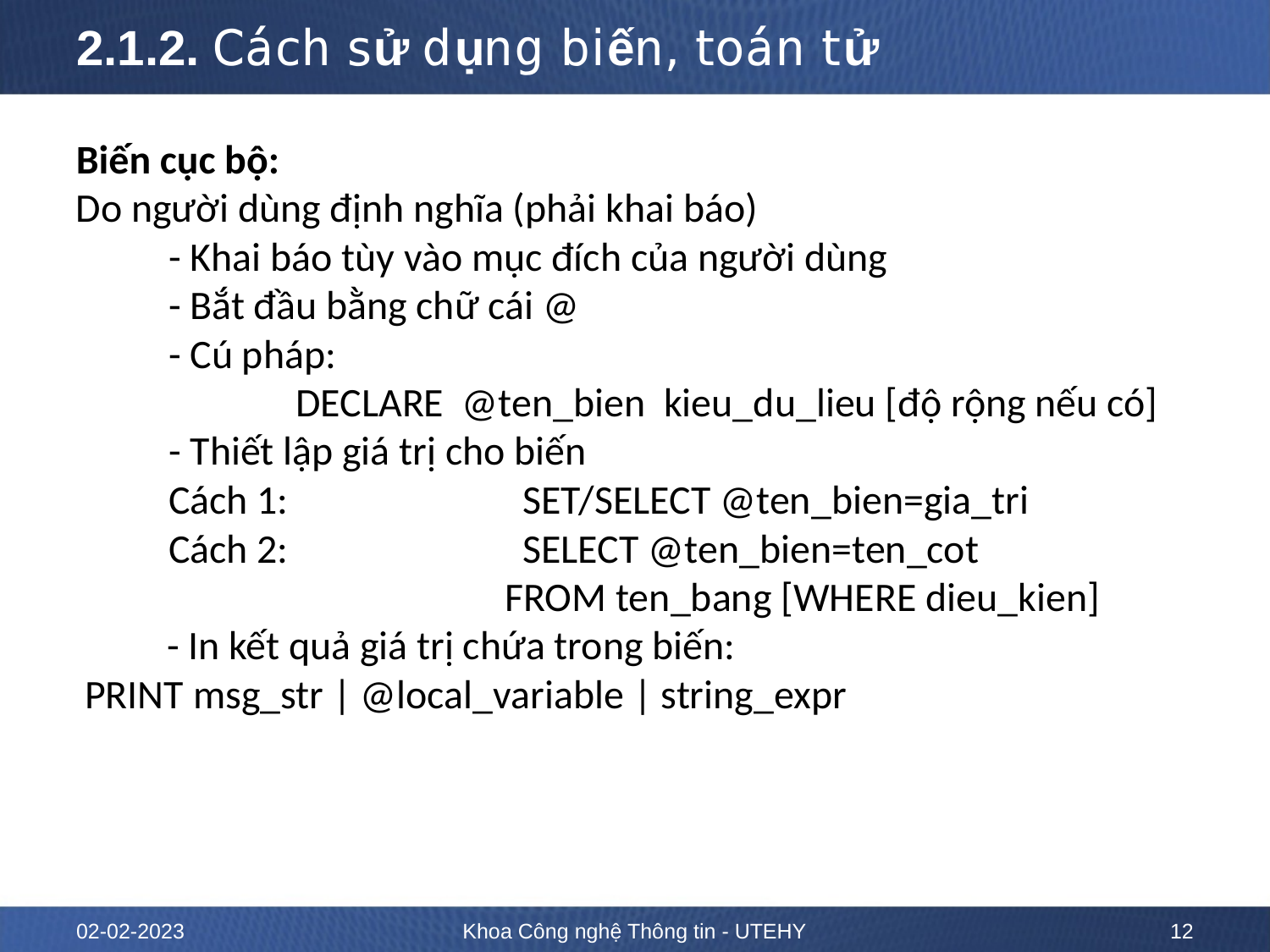

# 2.1.2. Cách sử dụng biến, toán tử
Biến cục bộ:
Do người dùng định nghĩa (phải khai báo)
	- Khai báo tùy vào mục đích của người dùng
	- Bắt đầu bằng chữ cái @
	- Cú pháp:
		DECLARE  @ten_bien  kieu_du_lieu [độ rộng nếu có]
	- Thiết lập giá trị cho biến
	Cách 1: 	           SET/SELECT @ten_bien=gia_tri
	Cách 2: 	           SELECT @ten_bien=ten_cot
		                       FROM ten_bang [WHERE dieu_kien]
          - In kết quả giá trị chứa trong biến:
 PRINT msg_str | @local_variable | string_expr

02-02-2023
Khoa Công nghệ Thông tin - UTEHY
12